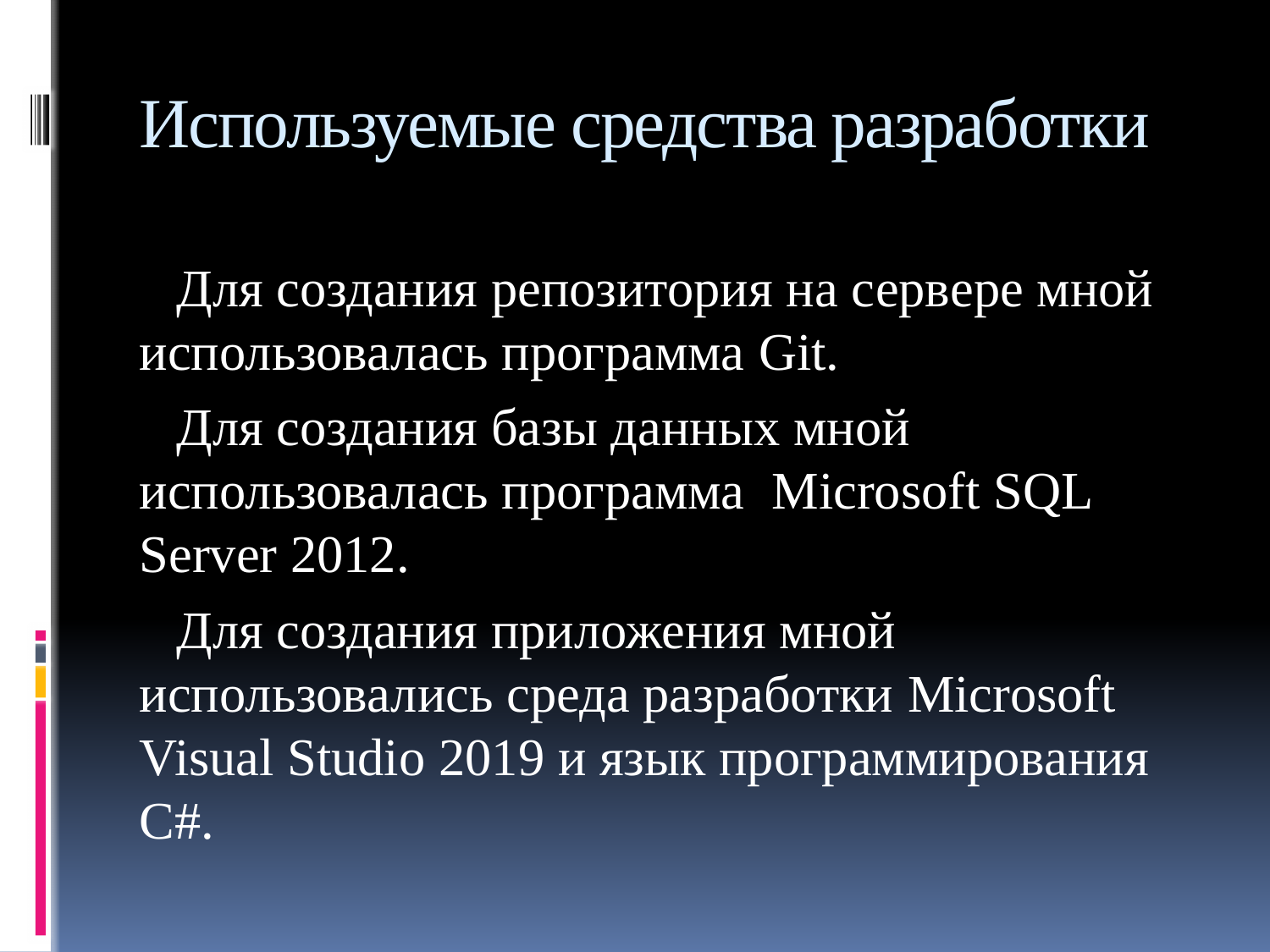

# Используемые средства разработки
Для создания репозитория на сервере мной использовалась программа Git.
Для создания базы данных мной использовалась программа  Microsoft SQL Server 2012.
Для создания приложения мной использовались среда разработки Microsoft Visual Studio 2019 и язык программирования C#.